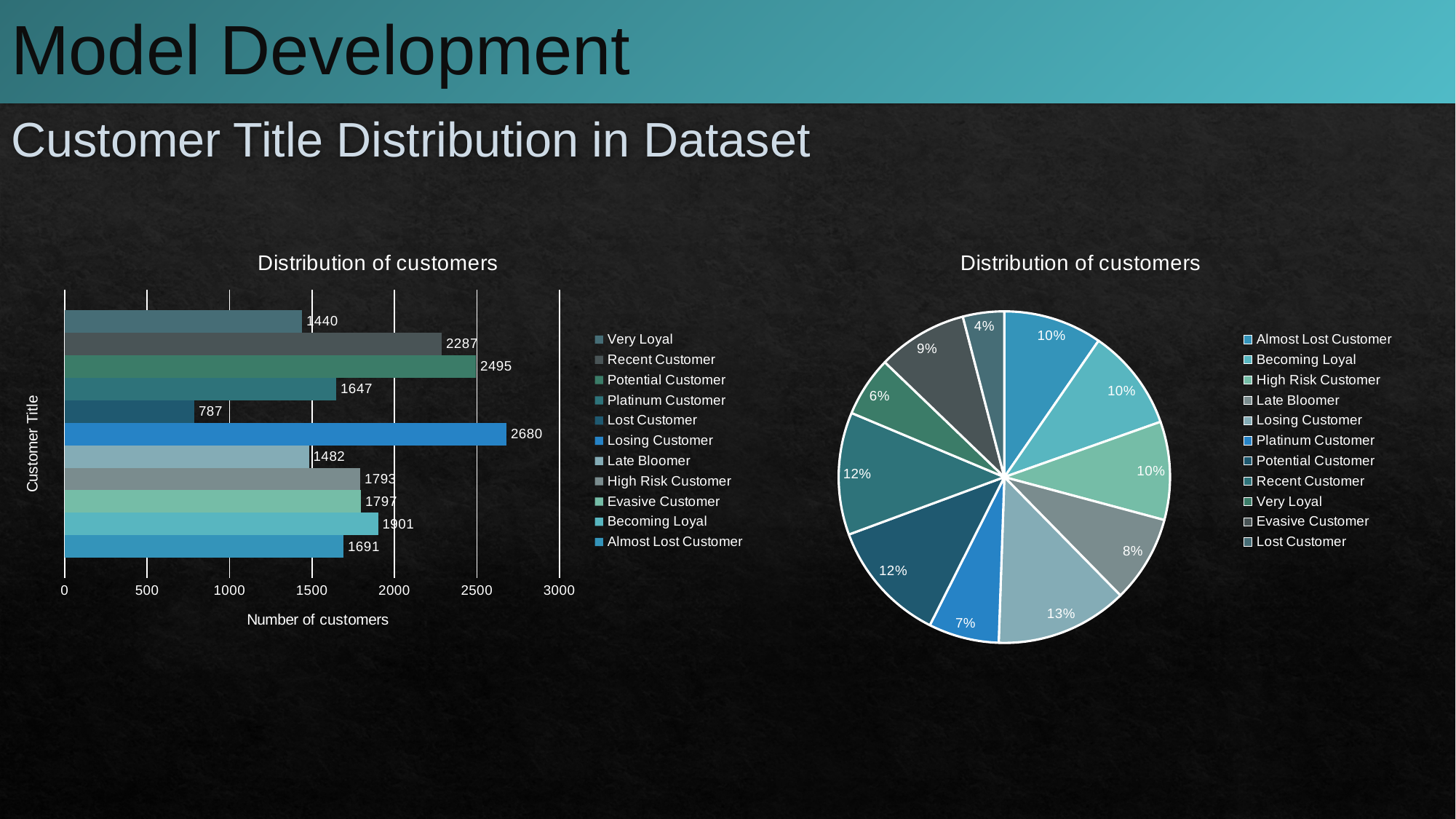

Model Development
# Customer Title Distribution in Dataset

### Chart: Distribution of customers

| Category | Almost Lost Customer | Becoming Loyal | Evasive Customer | High Risk Customer | Late Bloomer | Losing Customer | Lost Customer | Platinum Customer | Potential Customer | Recent Customer | Very Loyal |
|---|---|---|---|---|---|---|---|---|---|---|---|
| Total | 1691.0 | 1901.0 | 1797.0 | 1793.0 | 1482.0 | 2680.0 | 787.0 | 1647.0 | 2495.0 | 2287.0 | 1440.0 |

### Chart: Distribution of customers

| Category | Affluent Customer | High Net Worth | Mass Customer |
|---|---|---|---|
| Almost Lost Customer | 0.09627648631968731 | 0.07075471698113207 | 0.08586210327330614 |
| Becoming Loyal | 0.09956799012548859 | 0.09512578616352202 | 0.09282658441946075 |
| High Risk Customer | 0.09586504834396214 | 0.0902122641509434 | 0.08635956621231718 |
| Late Bloomer | 0.08475622299938285 | 0.07783018867924528 | 0.0670580041786887 |
| Losing Customer | 0.12898580538983748 | 0.12775157232704404 | 0.13958810068649885 |
| Platinum Customer | 0.06871014194610163 | 0.07724056603773585 | 0.09153318077803203 |
| Potential Customer | 0.11952273194815881 | 0.11772798742138364 | 0.13083275295990449 |
| Recent Customer | 0.11952273194815881 | 0.1065251572327044 | 0.11580937220177097 |
| Very Loyal | 0.05862991154083522 | 0.10259433962264151 | 0.06297880807879813 |
| Evasive Customer | 0.08784200781732154 | 0.09119496855345911 | 0.09014028454880112 |
| Lost Customer | 0.040320921621065625 | 0.04304245283018868 | 0.03701124266242165 |